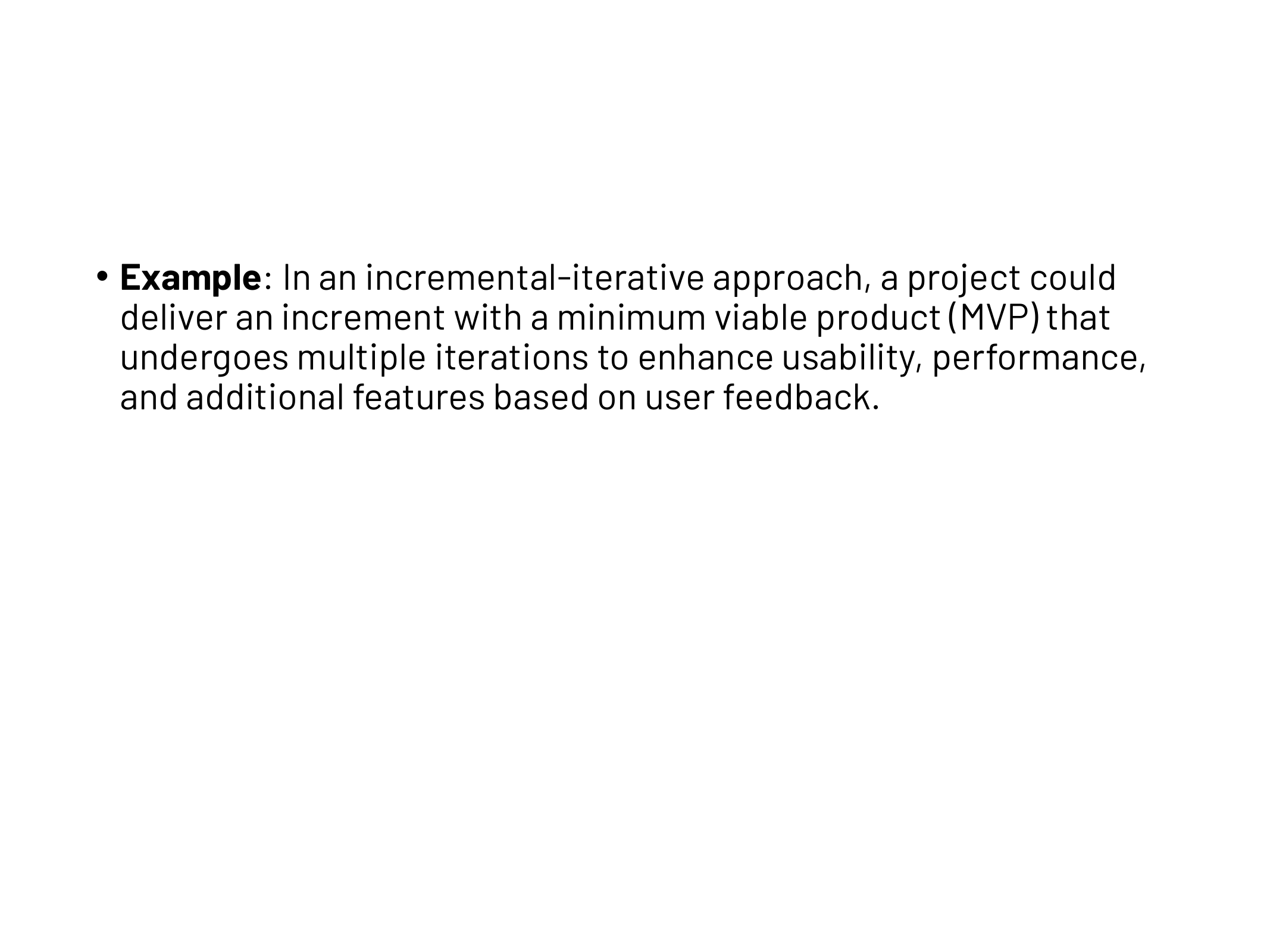

Example: In an incremental-iterative approach, a project could deliver an increment with a minimum viable product (MVP) that undergoes multiple iterations to enhance usability, performance, and additional features based on user feedback.